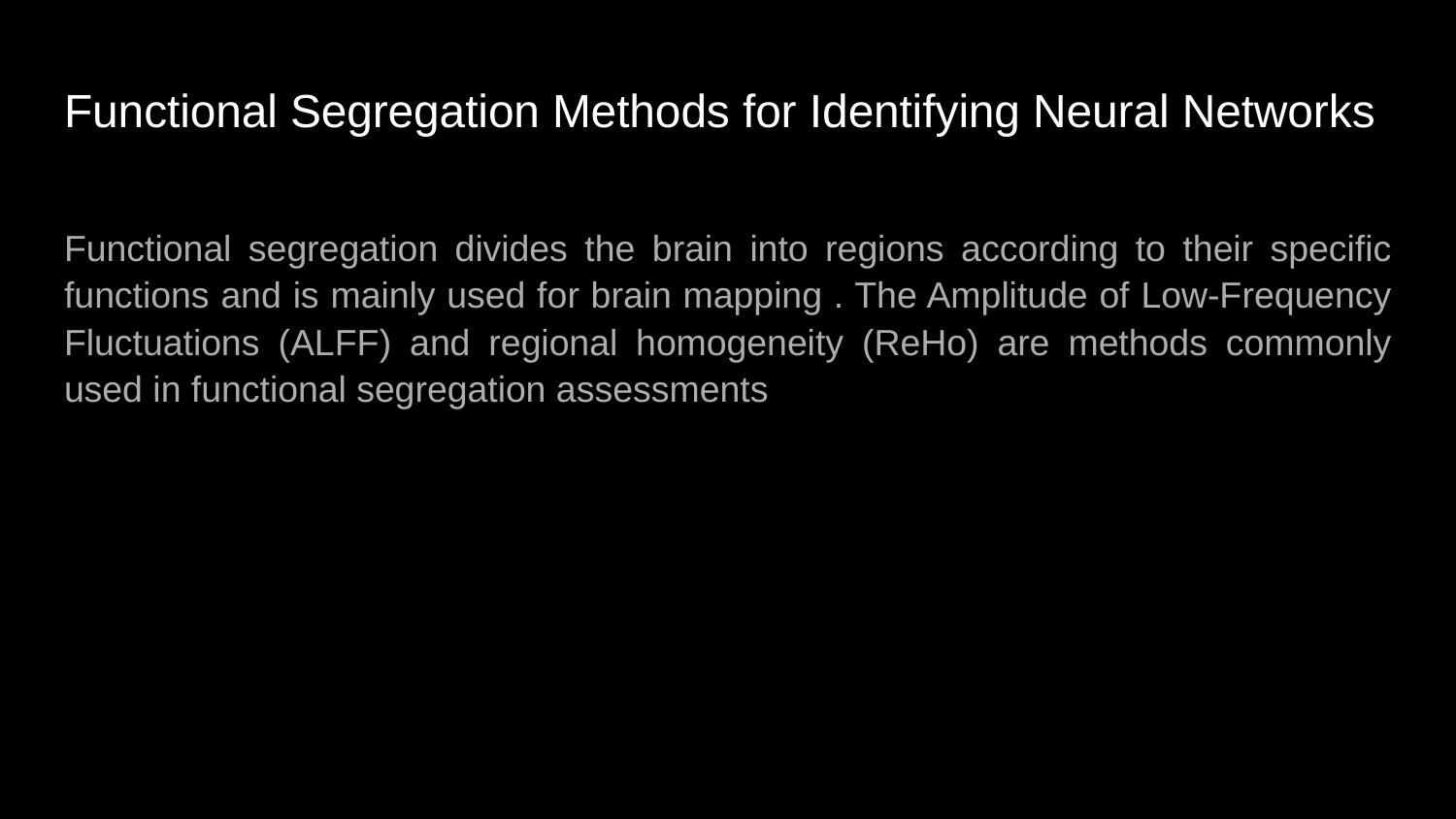

# Functional Segregation Methods for Identifying Neural Networks
Functional segregation divides the brain into regions according to their specific functions and is mainly used for brain mapping . The Amplitude of Low-Frequency Fluctuations (ALFF) and regional homogeneity (ReHo) are methods commonly used in functional segregation assessments